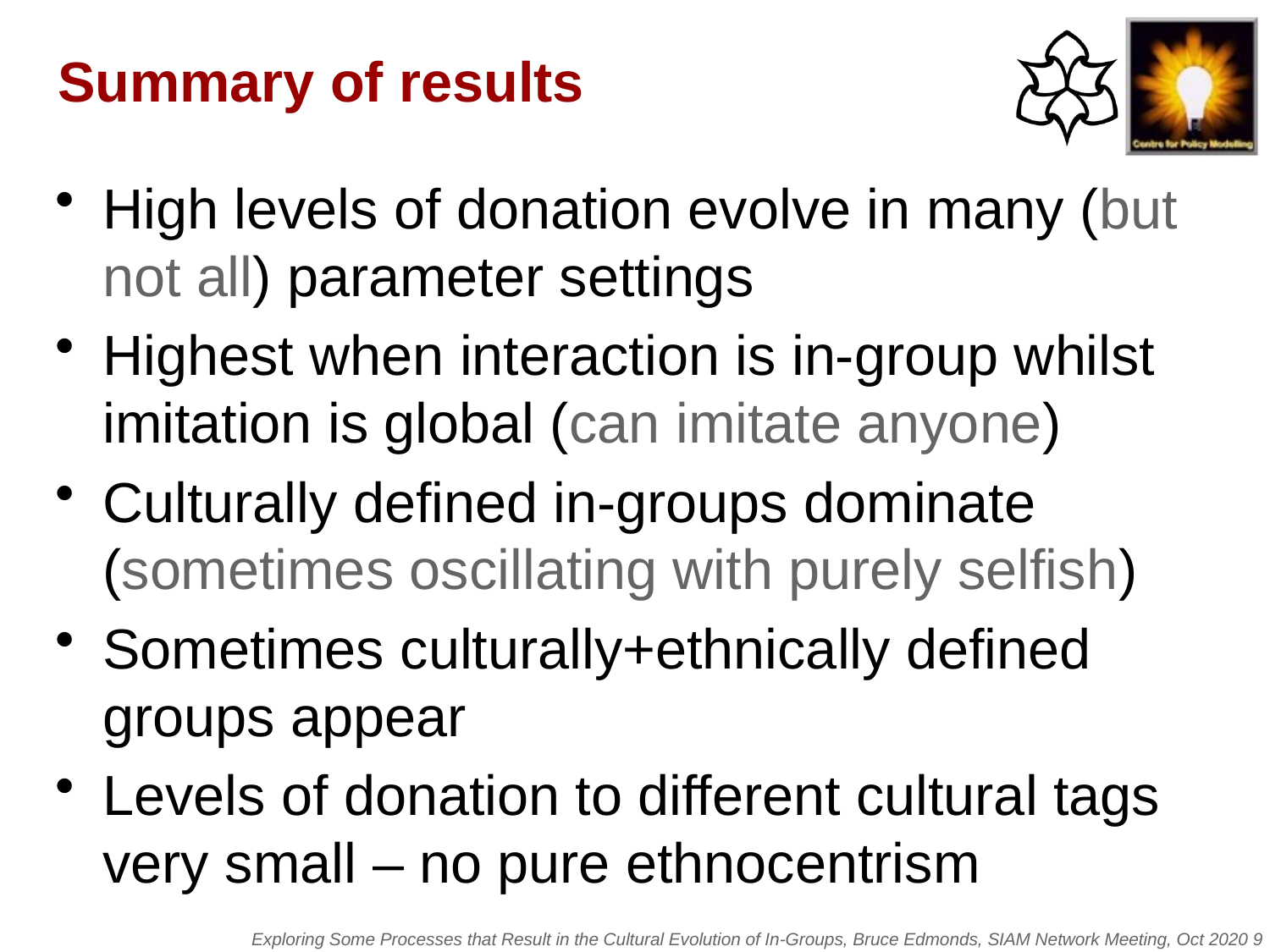

# Summary of results
High levels of donation evolve in many (but not all) parameter settings
Highest when interaction is in-group whilst imitation is global (can imitate anyone)
Culturally defined in-groups dominate (sometimes oscillating with purely selfish)
Sometimes culturally+ethnically defined groups appear
Levels of donation to different cultural tags very small – no pure ethnocentrism